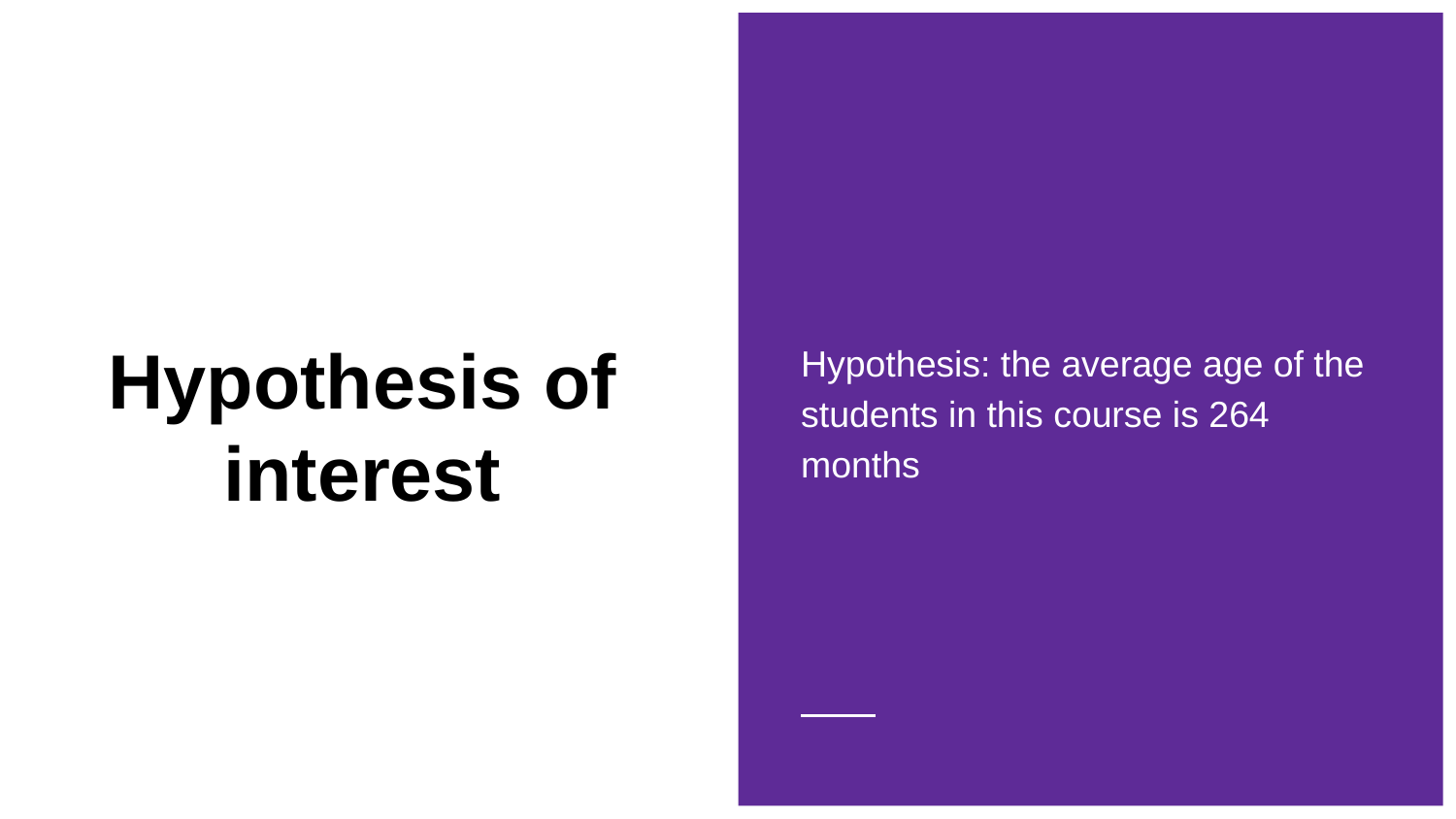

Hypothesis: the average age of the students in this course is 264 months
# Hypothesis of interest